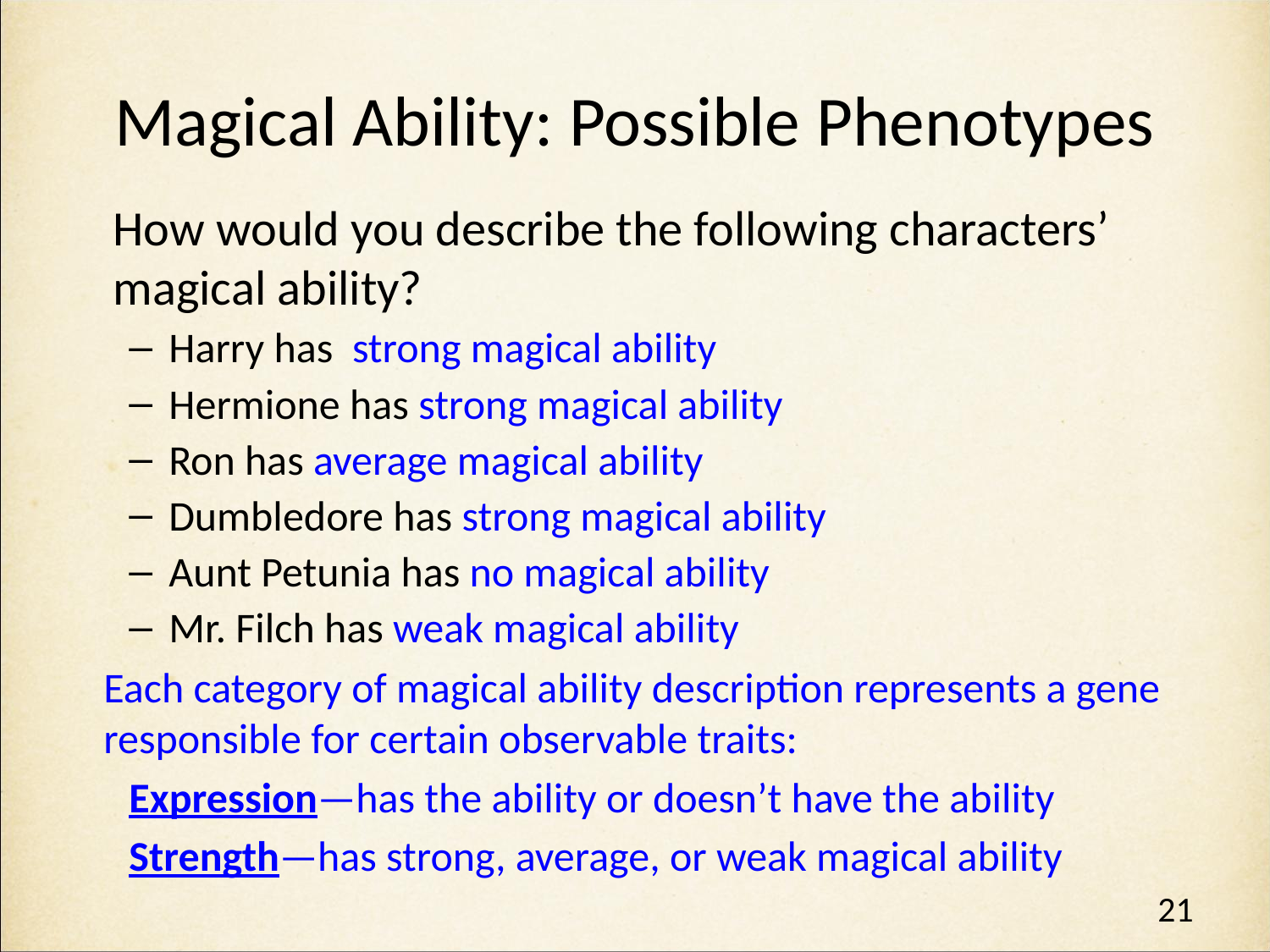

# Magical Ability: Possible Phenotypes
How would you describe the following characters’  magical ability?
Harry has  strong magical ability
Hermione has strong magical ability
Ron has average magical ability
Dumbledore has strong magical ability
Aunt Petunia has no magical ability
Mr. Filch has weak magical ability
Each category of magical ability description represents a gene responsible for certain observable traits:
Expression—has the ability or doesn’t have the ability
Strength—has strong, average, or weak magical ability
21